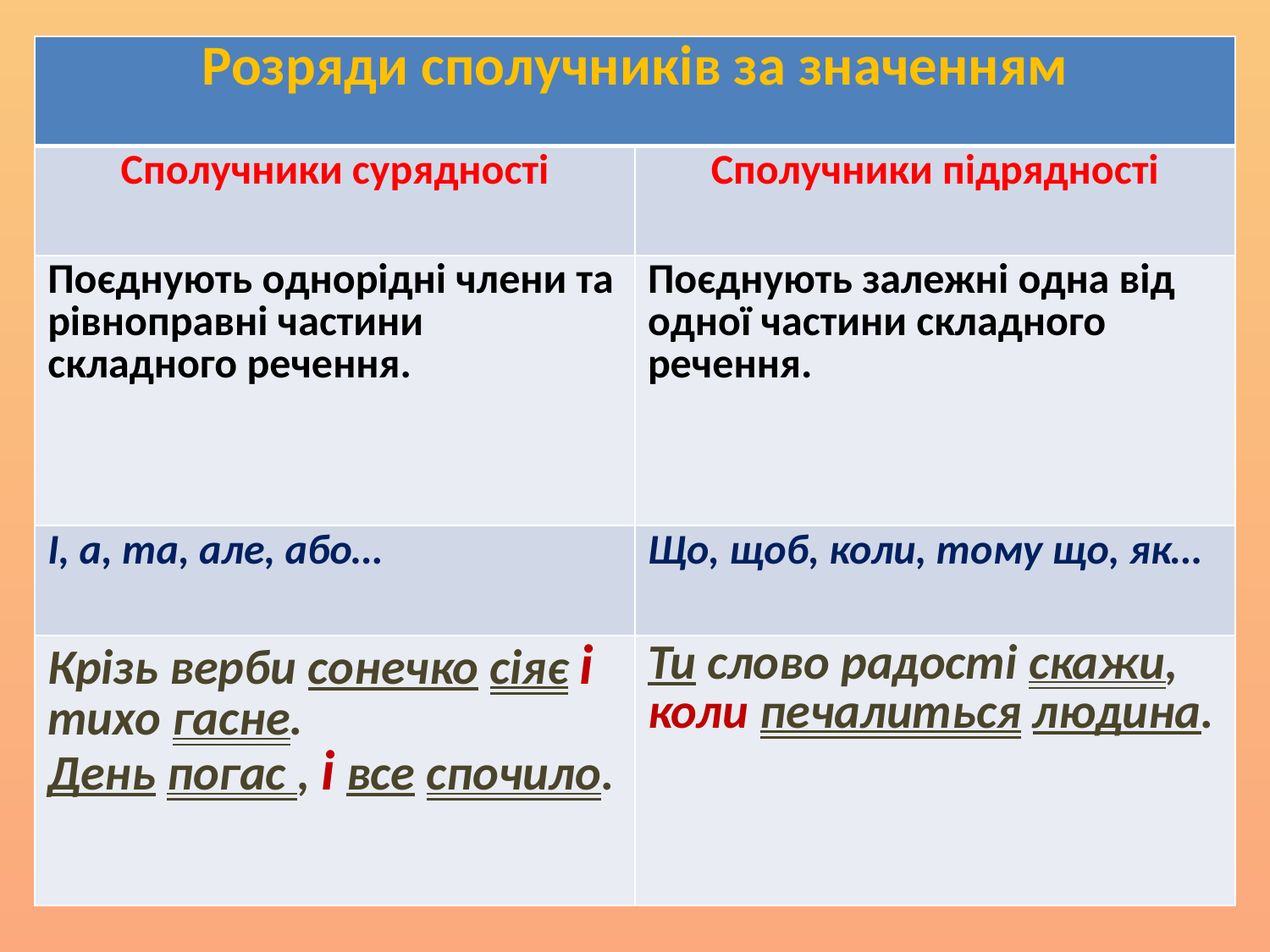

| Розряди сполучників за значенням |  |
| --- | --- |
| Сполучники сурядності | Сполучники підрядності |
| Поєднують однорідні члени та рівноправні частини складного речення. | Поєднують залежні одна від одної частини складного речення. |
| І, а, та, але, або… | Що, щоб, коли, тому що, як… |
| Крізь верби сонечко сіяє і тихо гасне. День погас , і все спочило. | Ти слово радості скажи, коли печалиться людина. |